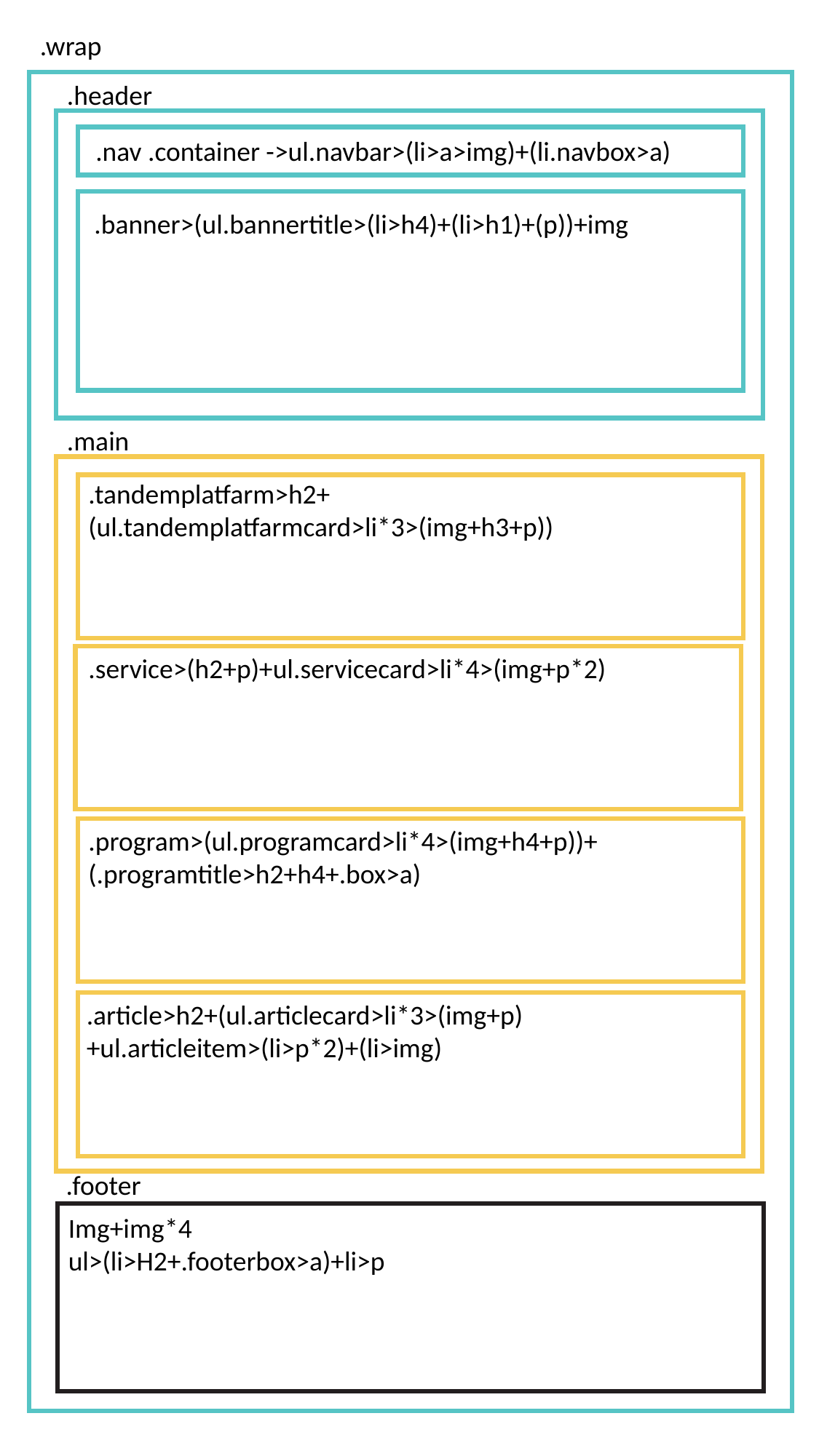

.wrap

.header

.nav .container ->ul.navbar>(li>a>img)+(li.navbox>a)

.banner>(ul.bannertitle>(li>h4)+(li>h1)+(p))+img
.main

.tandemplatfarm>h2+(ul.tandemplatfarmcard>li*3>(img+h3+p))

.service>(h2+p)+ul.servicecard>li*4>(img+p*2)

.program>(ul.programcard>li*4>(img+h4+p))+(.programtitle>h2+h4+.box>a)
.article>h2+(ul.articlecard>li*3>(img+p)+ul.articleitem>(li>p*2)+(li>img)

.footer

Img+img*4
ul>(li>H2+.footerbox>a)+li>p